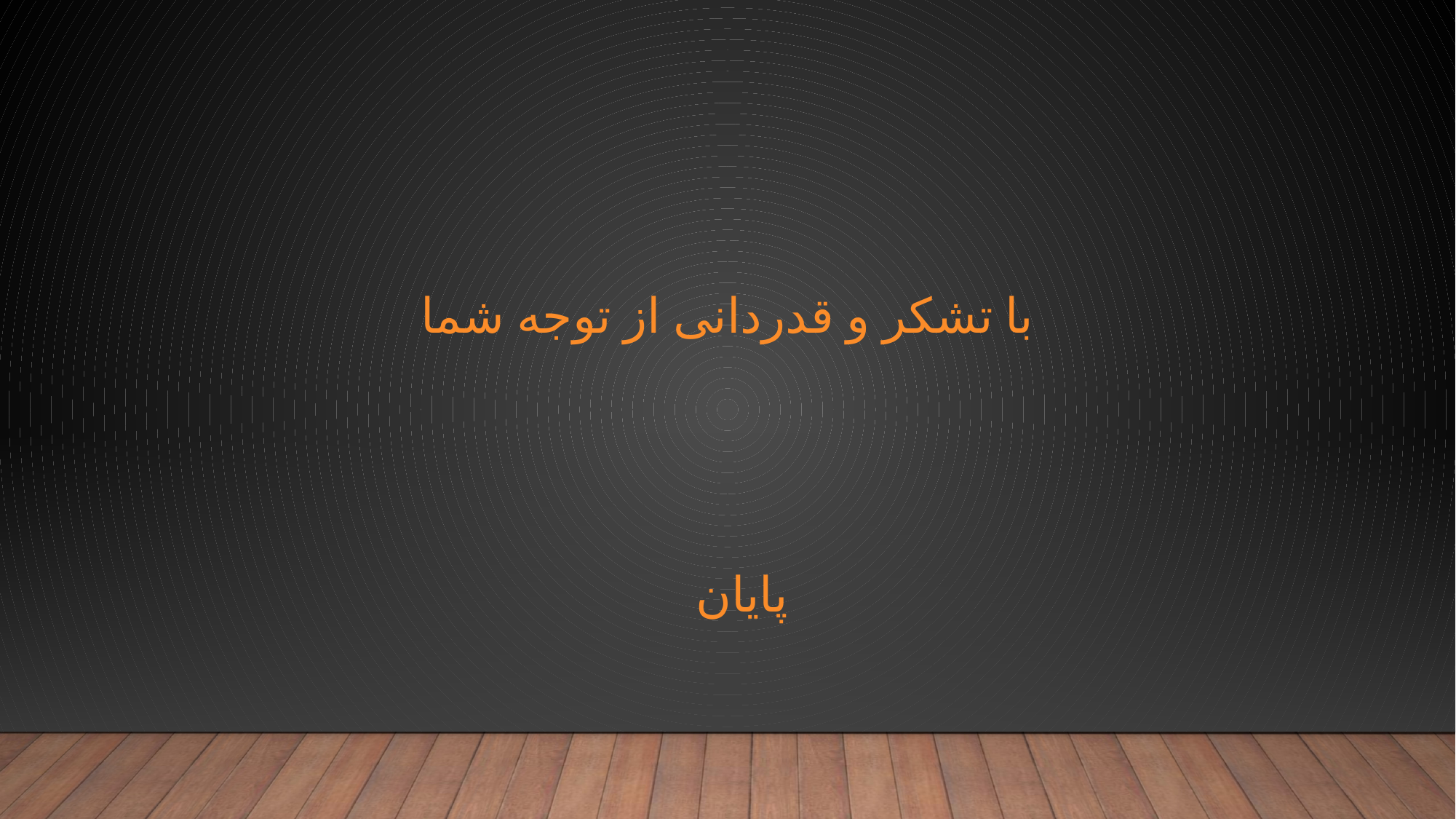

# با تشکر و قدردانی از توجه شما
پایان